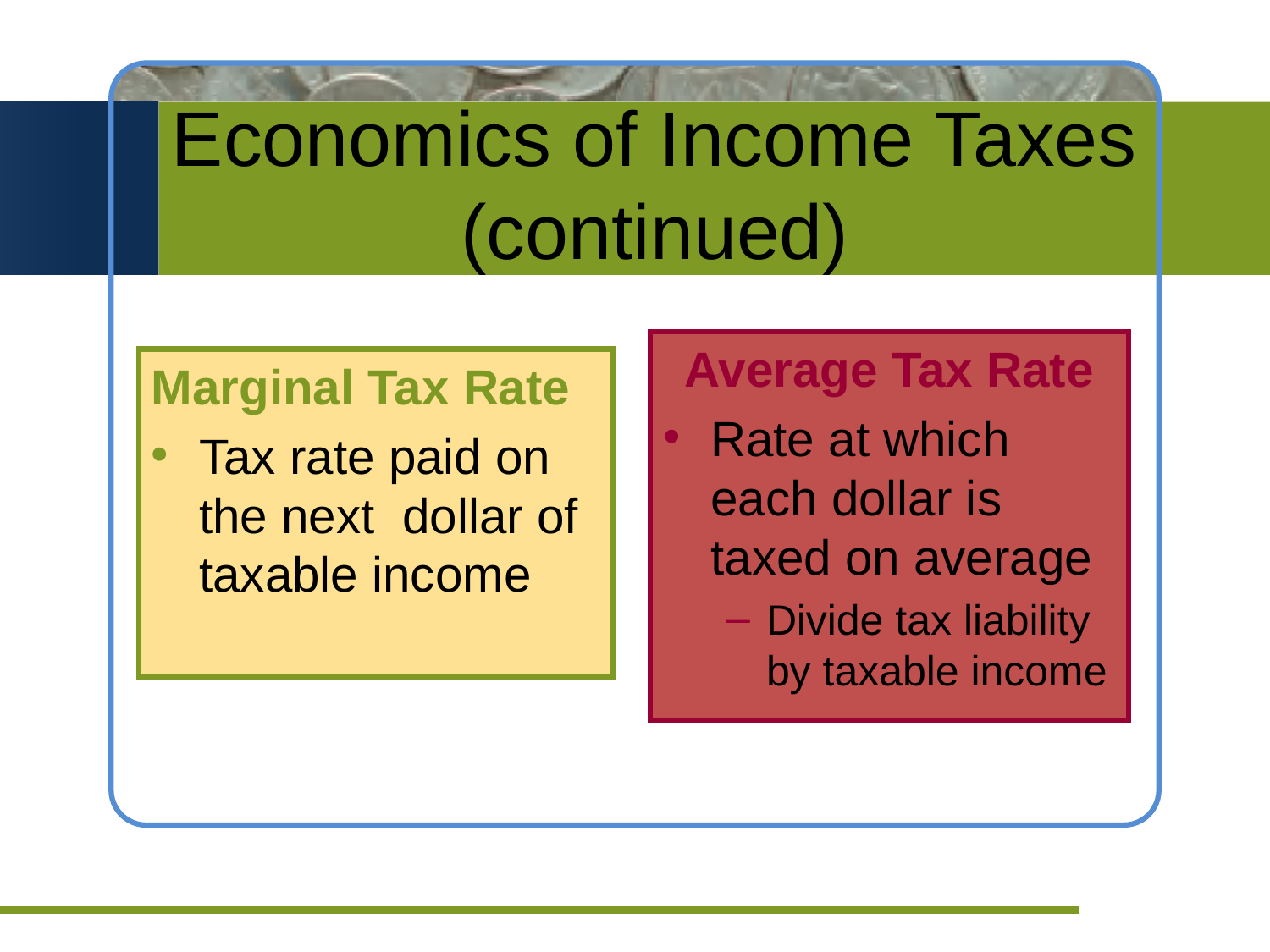

# Economics of Income Taxes (continued)
Average Tax Rate
Rate at which each dollar is taxed on average
Divide tax liability by taxable income
Marginal Tax Rate
Tax rate paid on the next  dollar of taxable income